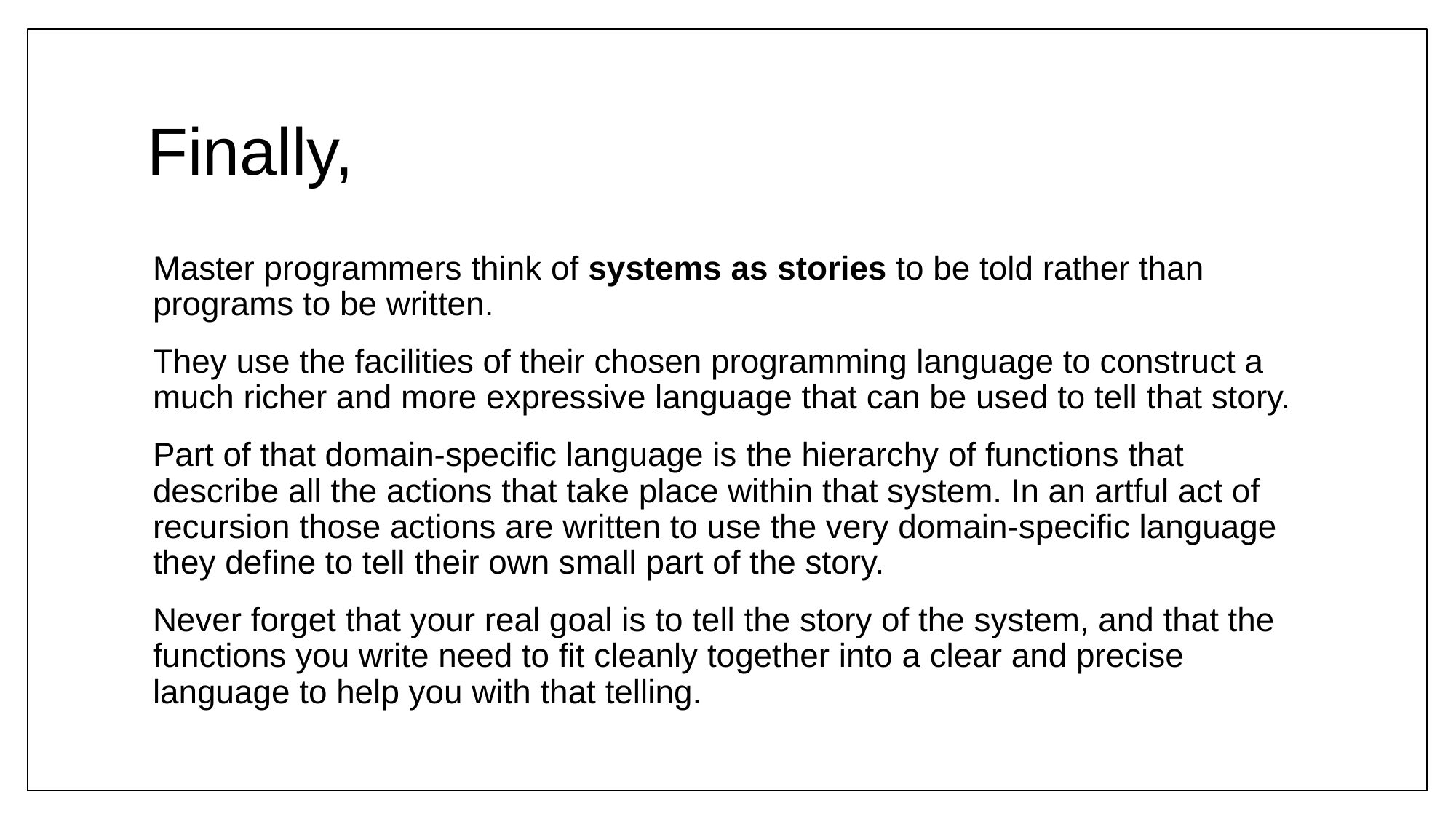

# Finally,
Master programmers think of systems as stories to be told rather than programs to be written.
They use the facilities of their chosen programming language to construct a much richer and more expressive language that can be used to tell that story.
Part of that domain-speciﬁc language is the hierarchy of functions that describe all the actions that take place within that system. In an artful act of recursion those actions are written to use the very domain-speciﬁc language they deﬁne to tell their own small part of the story.
Never forget that your real goal is to tell the story of the system, and that the functions you write need to ﬁt cleanly together into a clear and precise language to help you with that telling.